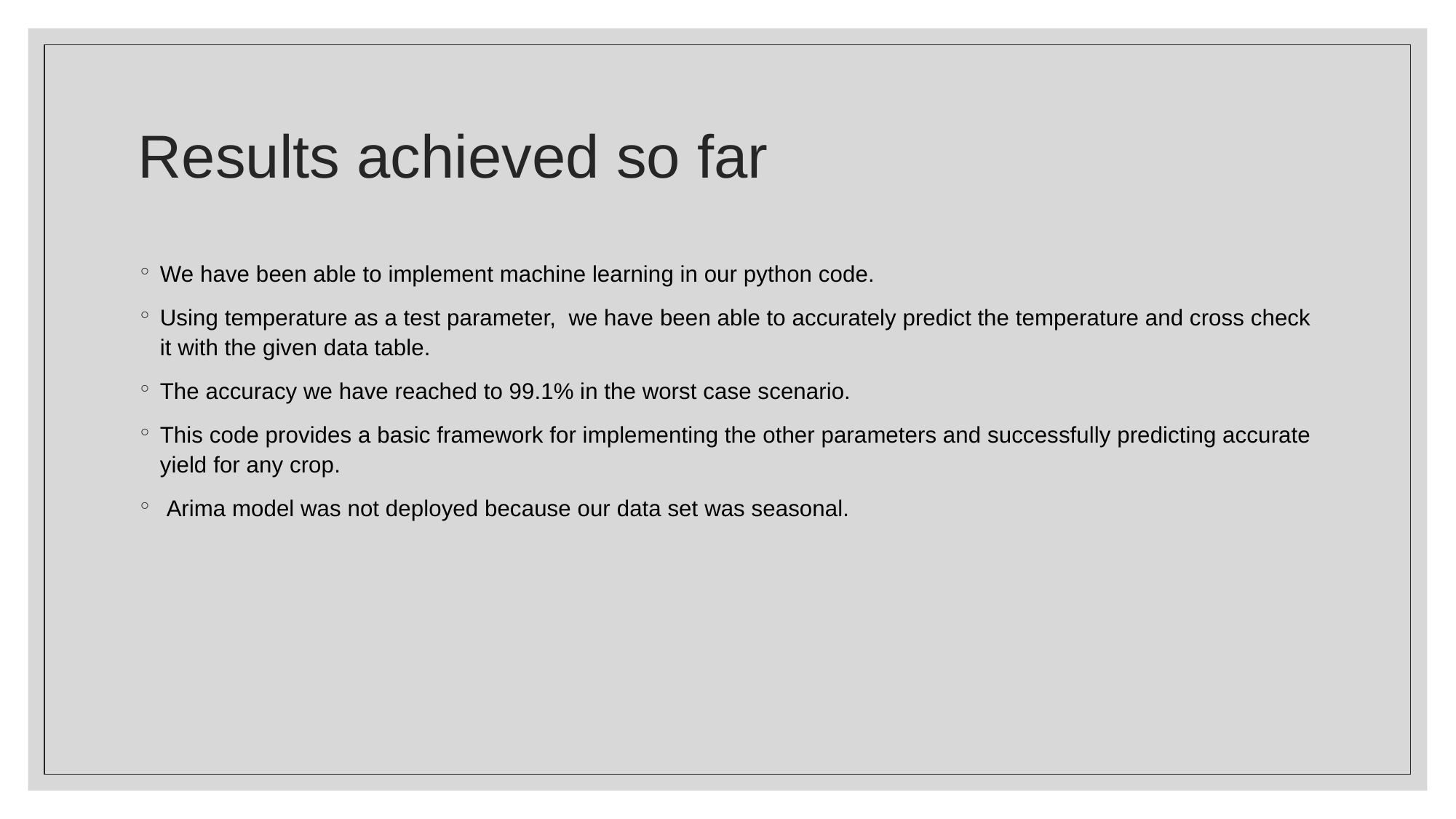

# Results achieved so far
We have been able to implement machine learning in our python code.
Using temperature as a test parameter,  we have been able to accurately predict the temperature and cross check it with the given data table.
The accuracy we have reached to 99.1% in the worst case scenario.
This code provides a basic framework for implementing the other parameters and successfully predicting accurate yield for any crop.
 Arima model was not deployed because our data set was seasonal.